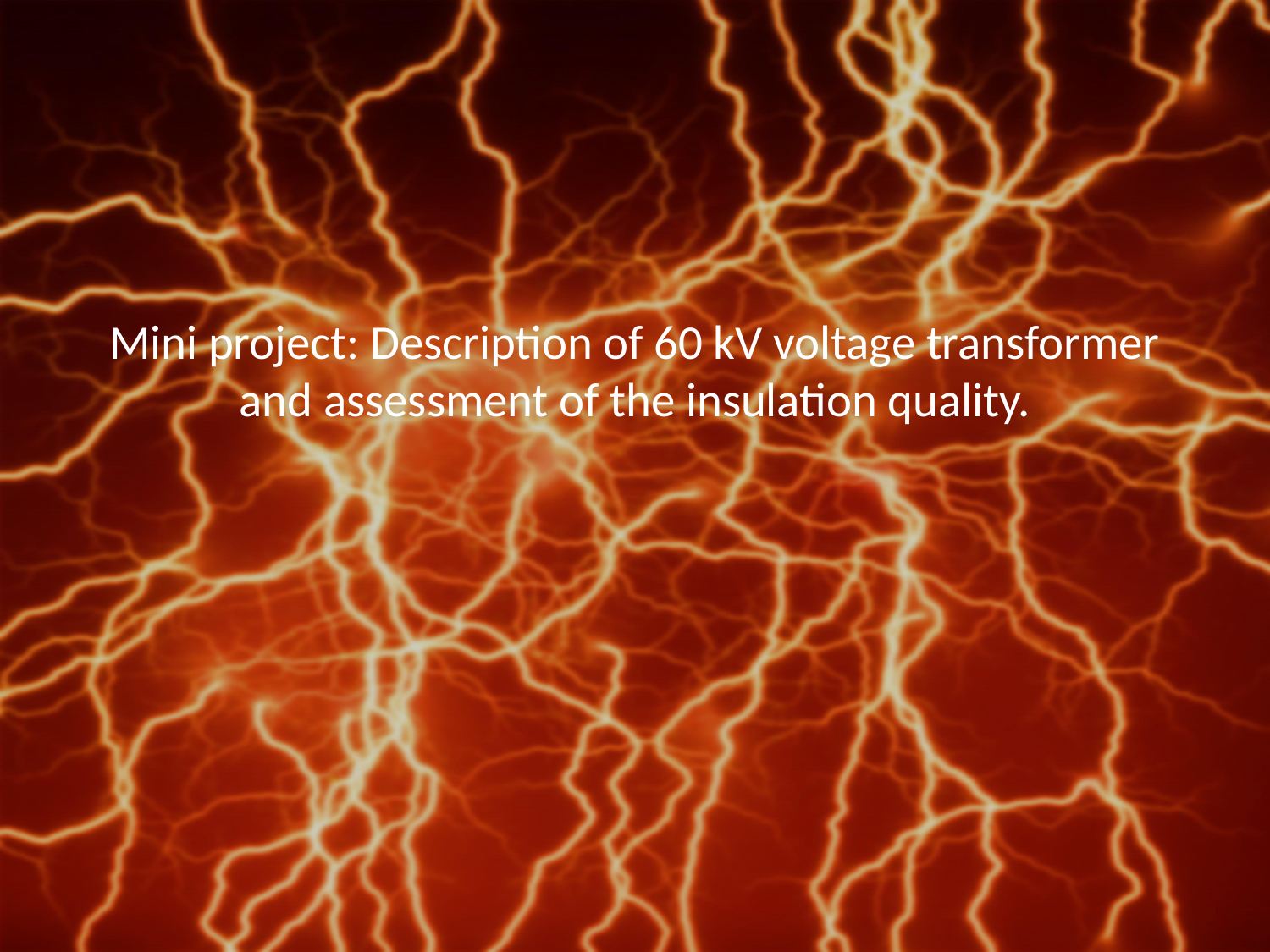

# Mini project: Description of 60 kV voltage transformer and assessment of the insulation quality.